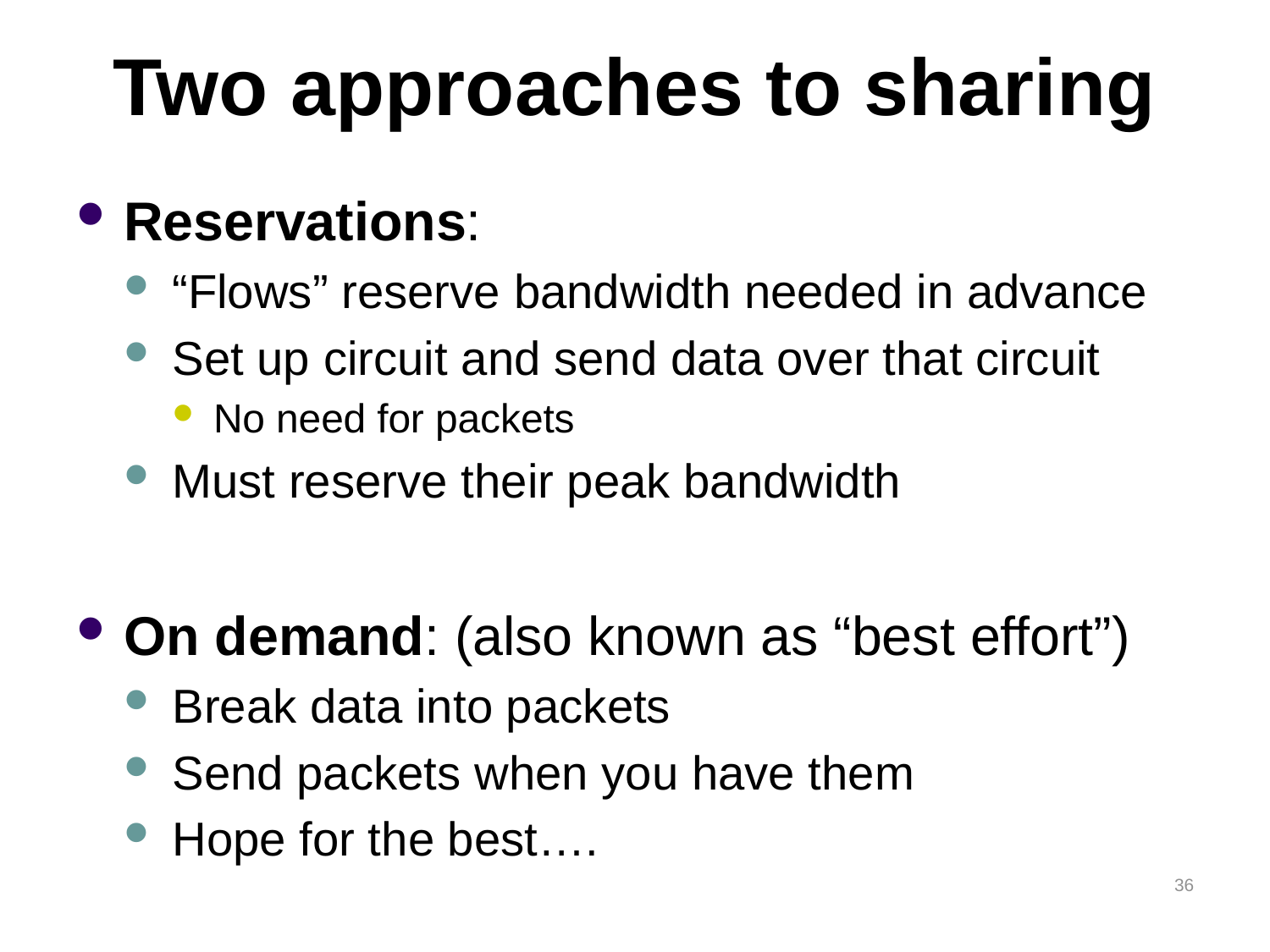

# Two approaches to sharing
Reservations:
“Flows” reserve bandwidth needed in advance
Set up circuit and send data over that circuit
No need for packets
Must reserve their peak bandwidth

On demand: (also known as “best effort”)
Break data into packets
Send packets when you have them
Hope for the best….

36